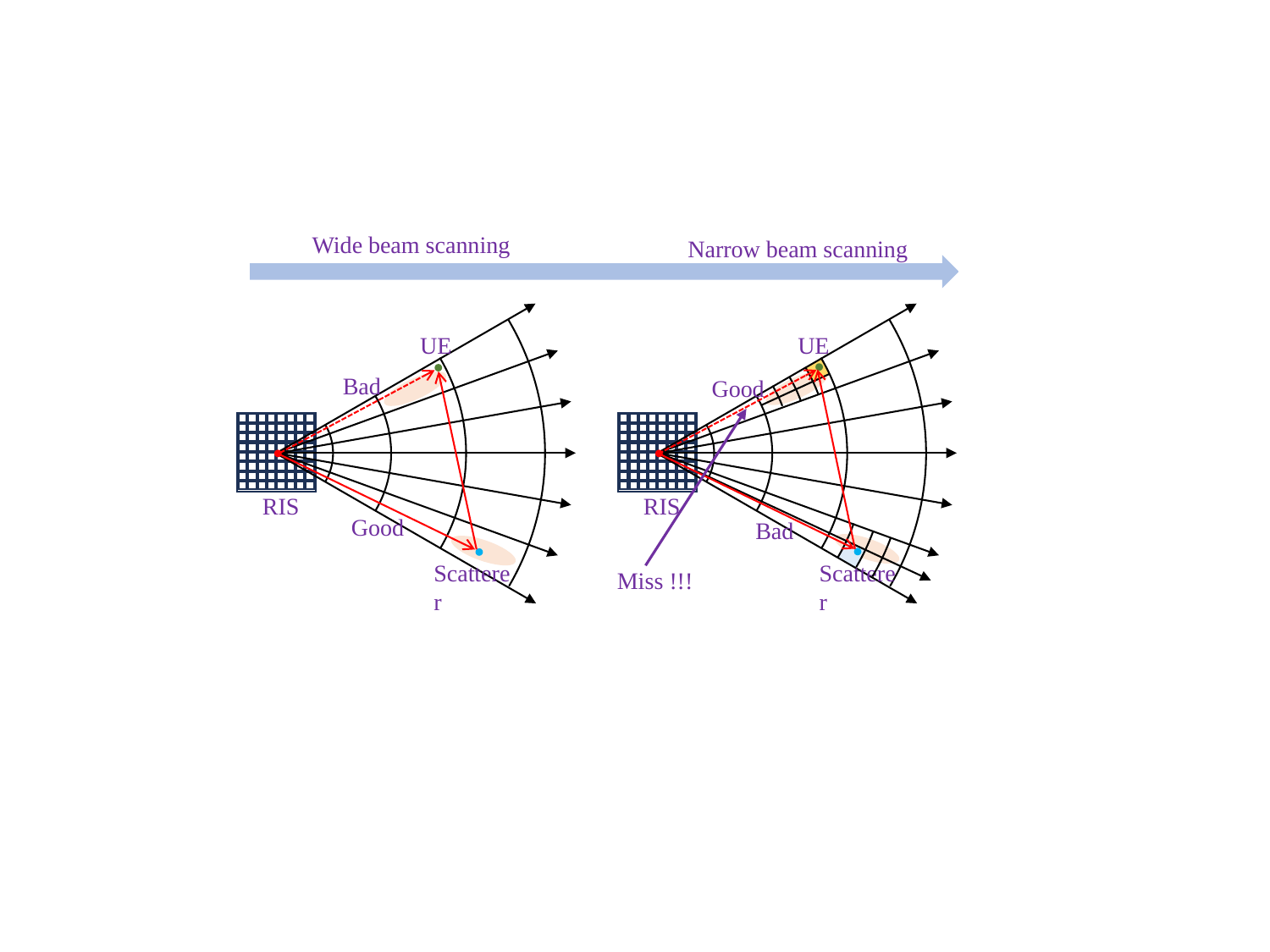

UE

RIS

RIS

Wide beam scanning
Narrow beam scanning

UE

Bad
Good

Good
Bad

Scatterer
Scatterer
Miss !!!